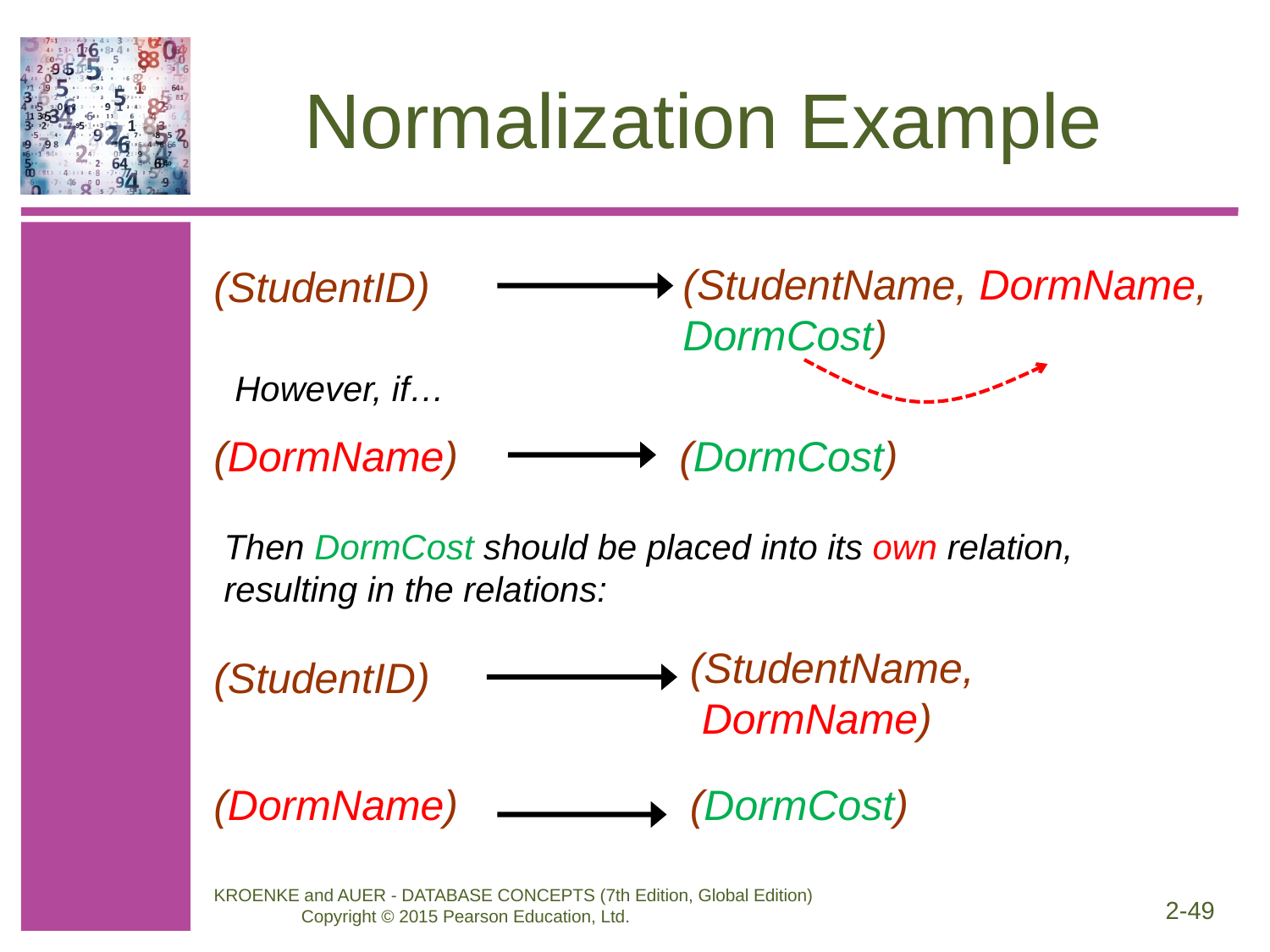

# Normalization Example
(StudentName, DormName, DormCost)
(StudentID)

However, if…

(DormName)
(DormCost)

Then DormCost should be placed into its own relation,
resulting in the relations:
(StudentName,
 DormName)
(StudentID)

(DormName)
(DormCost)

KROENKE and AUER - DATABASE CONCEPTS (7th Edition, Global Edition)                                      Copyright © 2015 Pearson Education, Ltd.
2-49